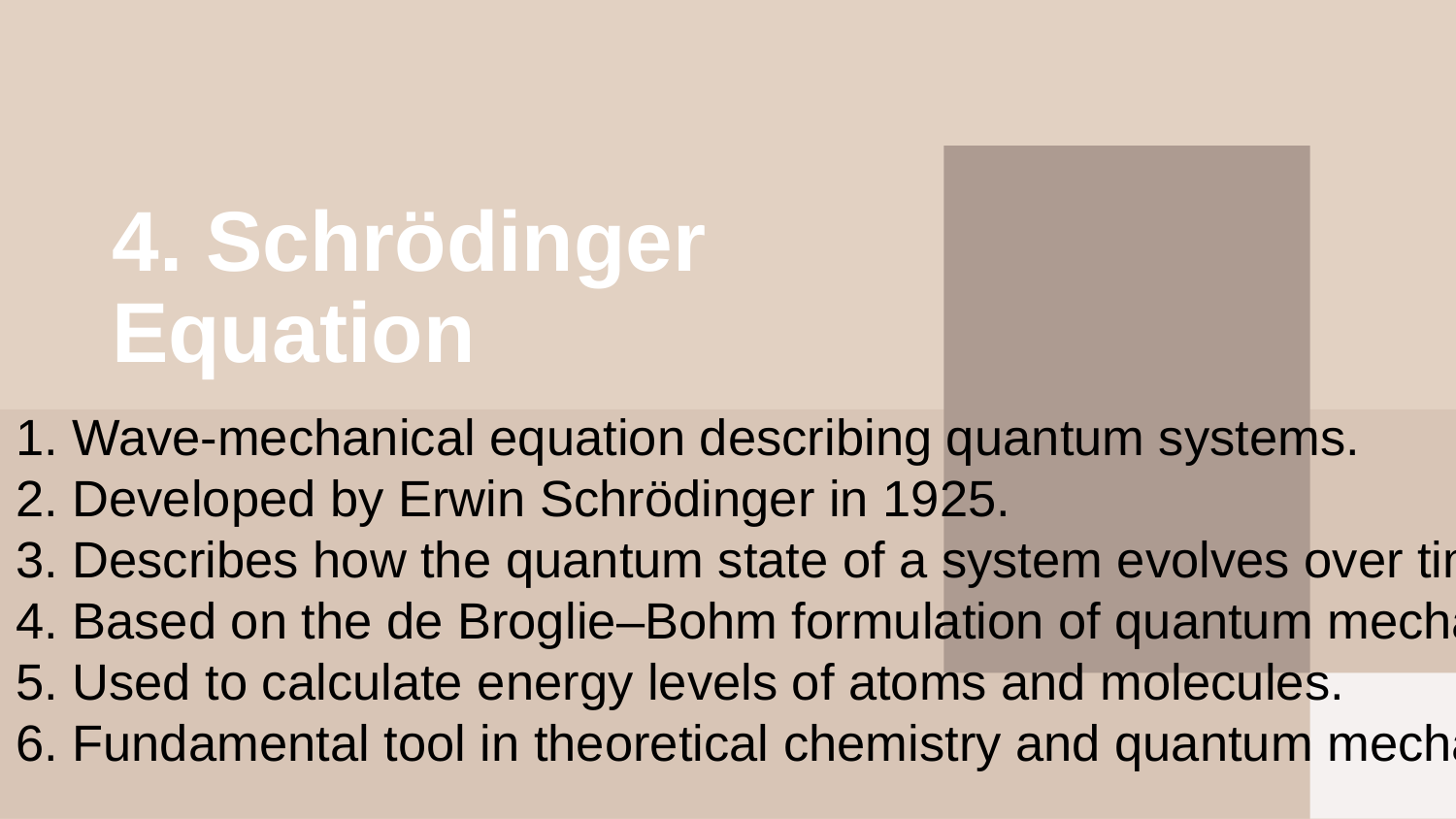

# 4. Schrödinger Equation

1. Wave-mechanical equation describing quantum systems.
2. Developed by Erwin Schrödinger in 1925.
3. Describes how the quantum state of a system evolves over time.
4. Based on the de Broglie–Bohm formulation of quantum mechanics.
5. Used to calculate energy levels of atoms and molecules.
6. Fundamental tool in theoretical chemistry and quantum mechanics.